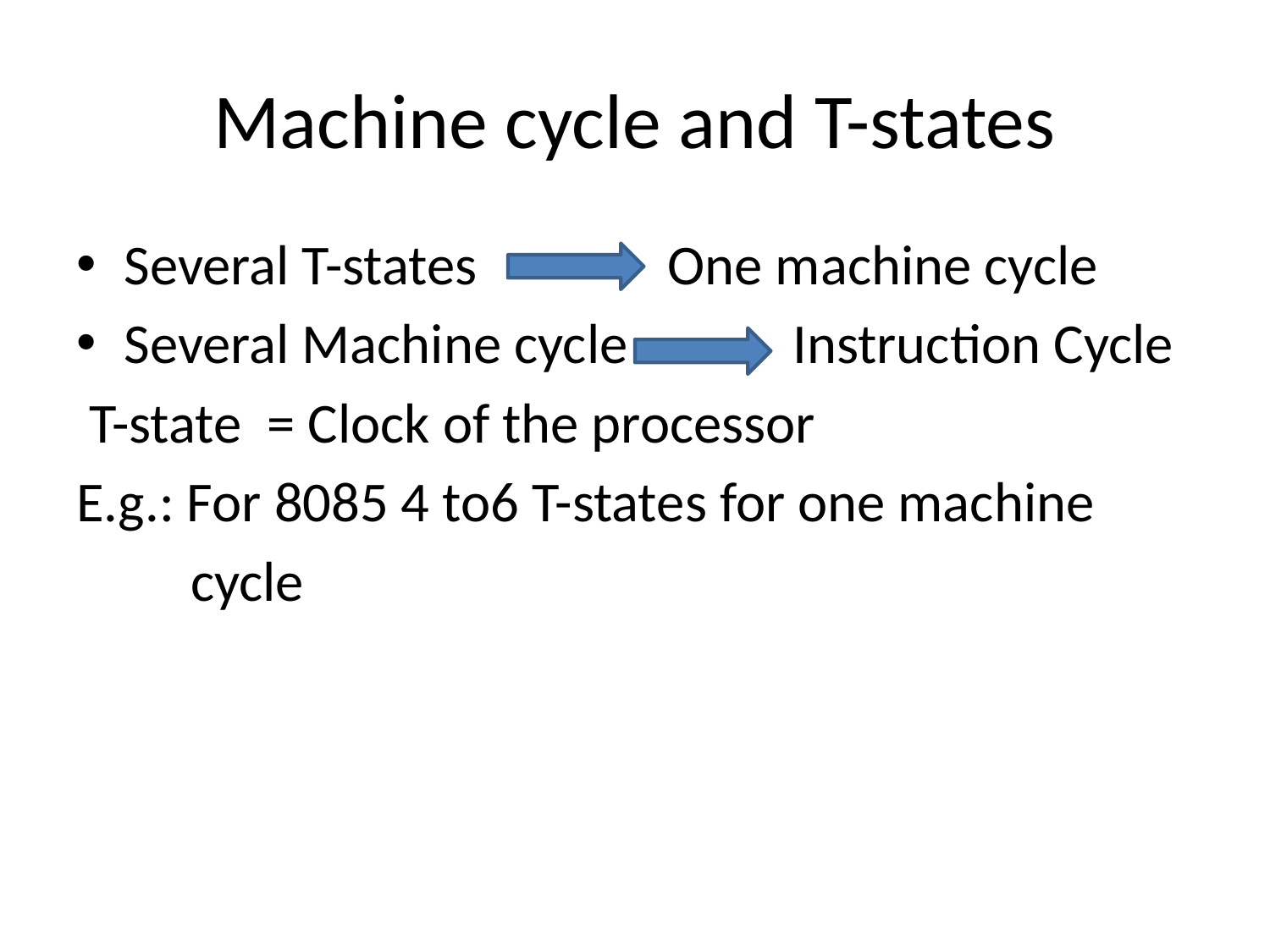

# Machine cycle and T-states
Several T-states               One machine cycle
Several Machine cycle             Instruction Cycle
 T-state  = Clock of the processor
E.g.: For 8085 4 to6 T-states for one machine
         cycle